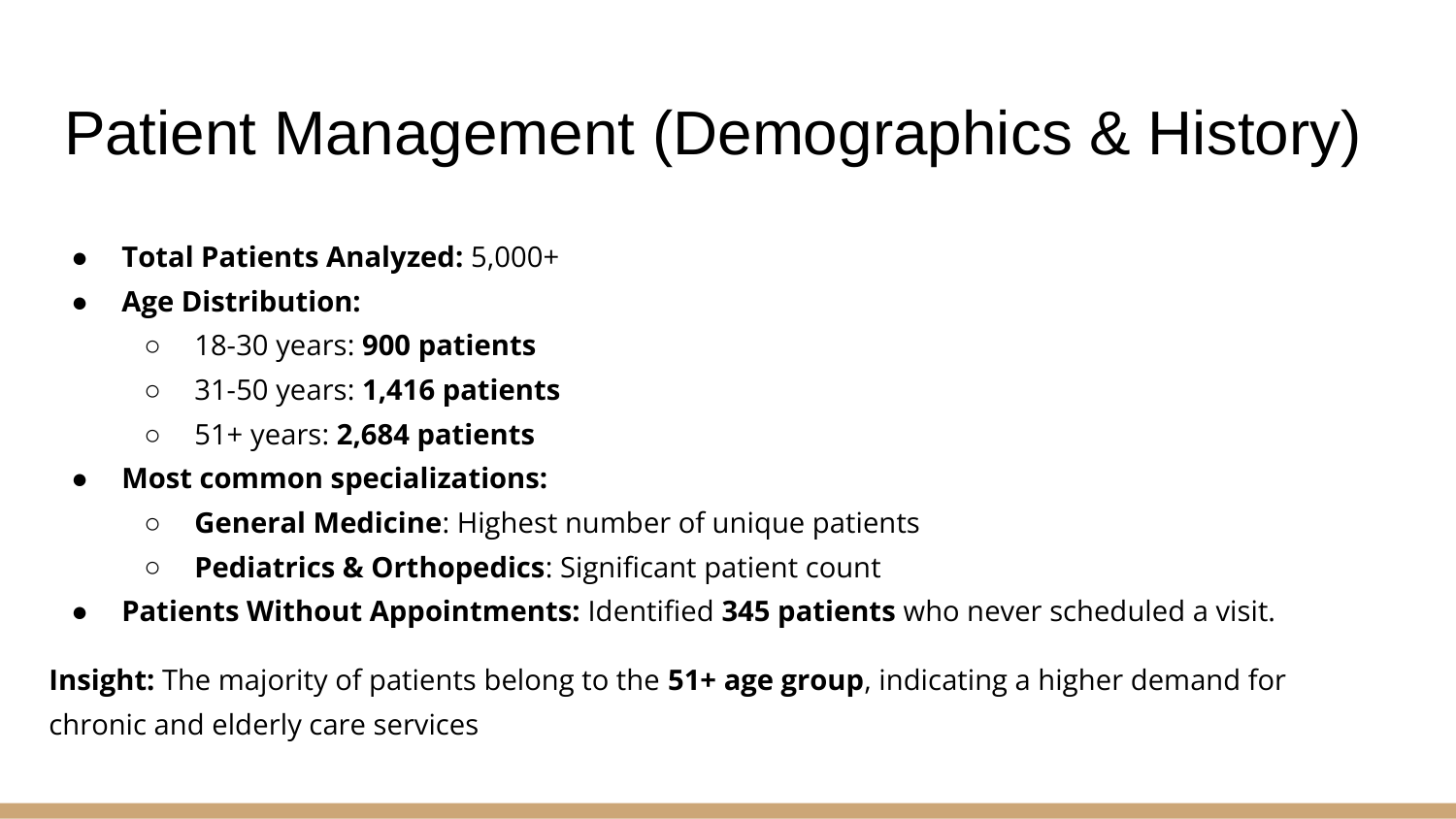

# Patient Management (Demographics & History)
Total Patients Analyzed: 5,000+
Age Distribution:
18-30 years: 900 patients
31-50 years: 1,416 patients
51+ years: 2,684 patients
Most common specializations:
General Medicine: Highest number of unique patients
Pediatrics & Orthopedics: Significant patient count
Patients Without Appointments: Identified 345 patients who never scheduled a visit.
Insight: The majority of patients belong to the 51+ age group, indicating a higher demand for chronic and elderly care services